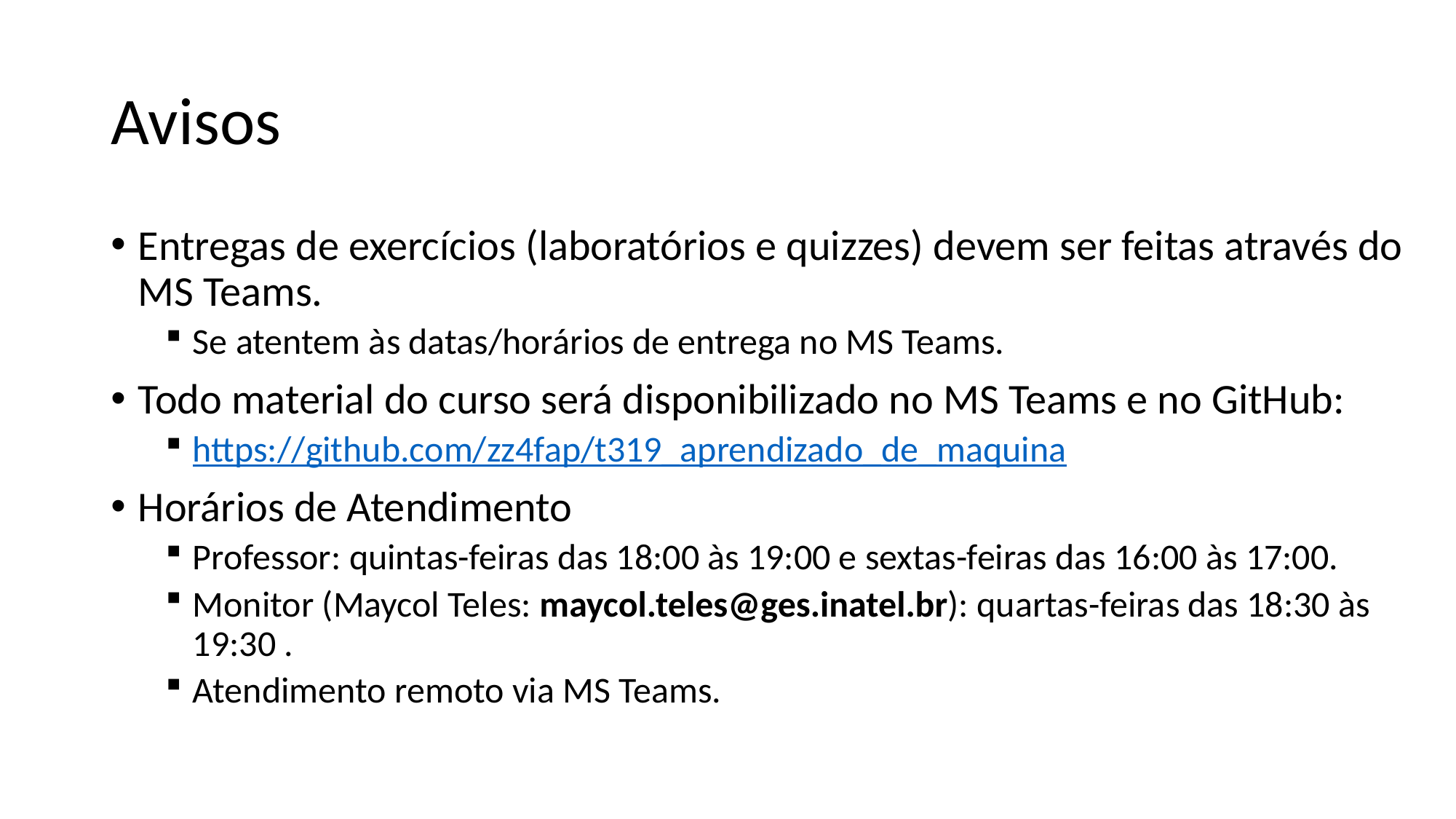

# Avisos
Entregas de exercícios (laboratórios e quizzes) devem ser feitas através do MS Teams.
Se atentem às datas/horários de entrega no MS Teams.
Todo material do curso será disponibilizado no MS Teams e no GitHub:
https://github.com/zz4fap/t319_aprendizado_de_maquina
Horários de Atendimento
Professor: quintas-feiras das 18:00 às 19:00 e sextas-feiras das 16:00 às 17:00.
Monitor (Maycol Teles: maycol.teles@ges.inatel.br): quartas-feiras das 18:30 às 19:30 .
Atendimento remoto via MS Teams.